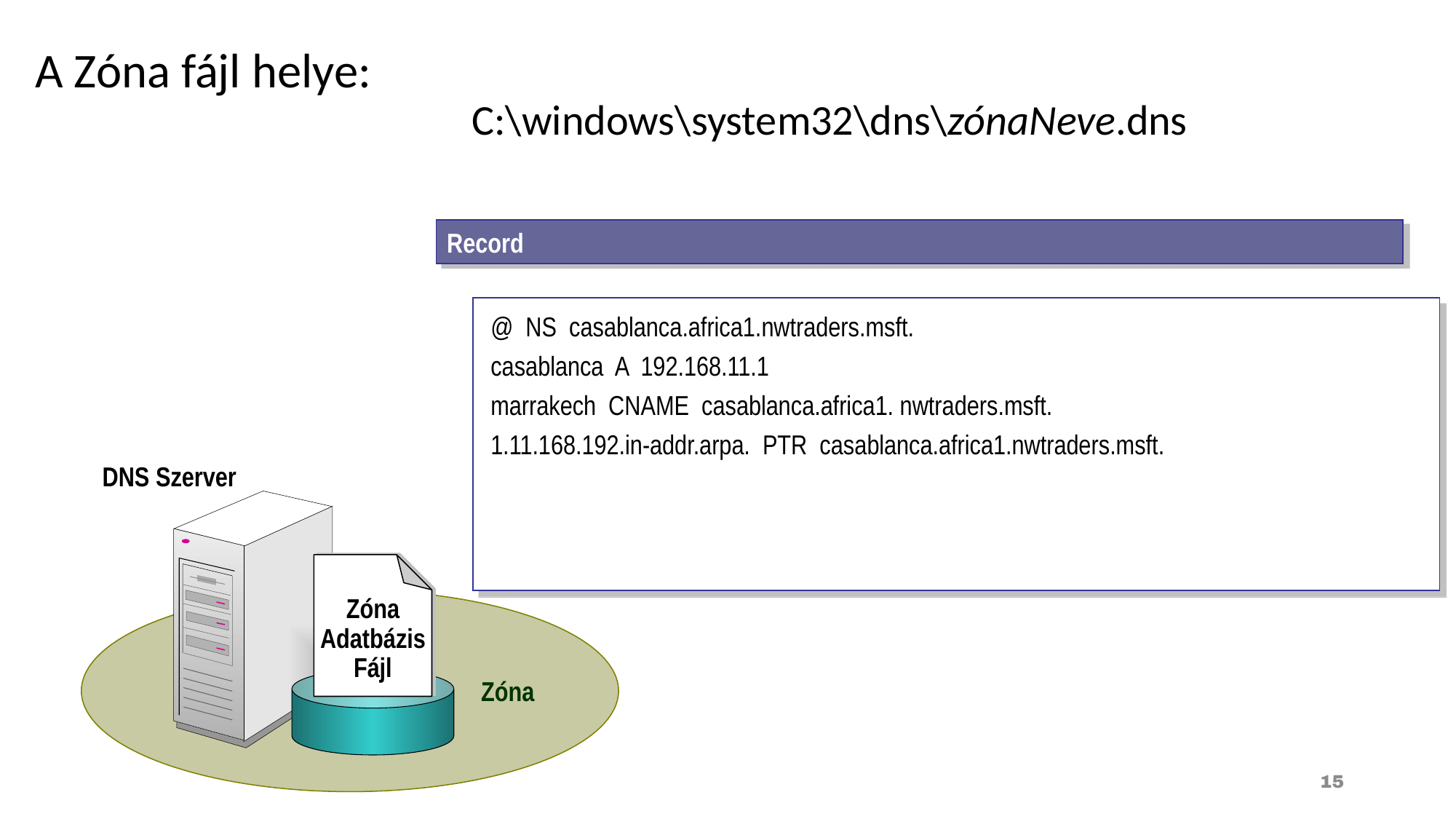

# A Zóna fájl helye: C:\windows\system32\dns\zónaNeve.dns
Record
@  NS  casablanca.africa1.nwtraders.msft.
casablanca  A  192.168.11.1
marrakech  CNAME  casablanca.africa1. nwtraders.msft.
1.11.168.192.in-addr.arpa.  PTR  casablanca.africa1.nwtraders.msft.
DNS Szerver

Zóna
Adatbázis
Fájl

Zóna
15